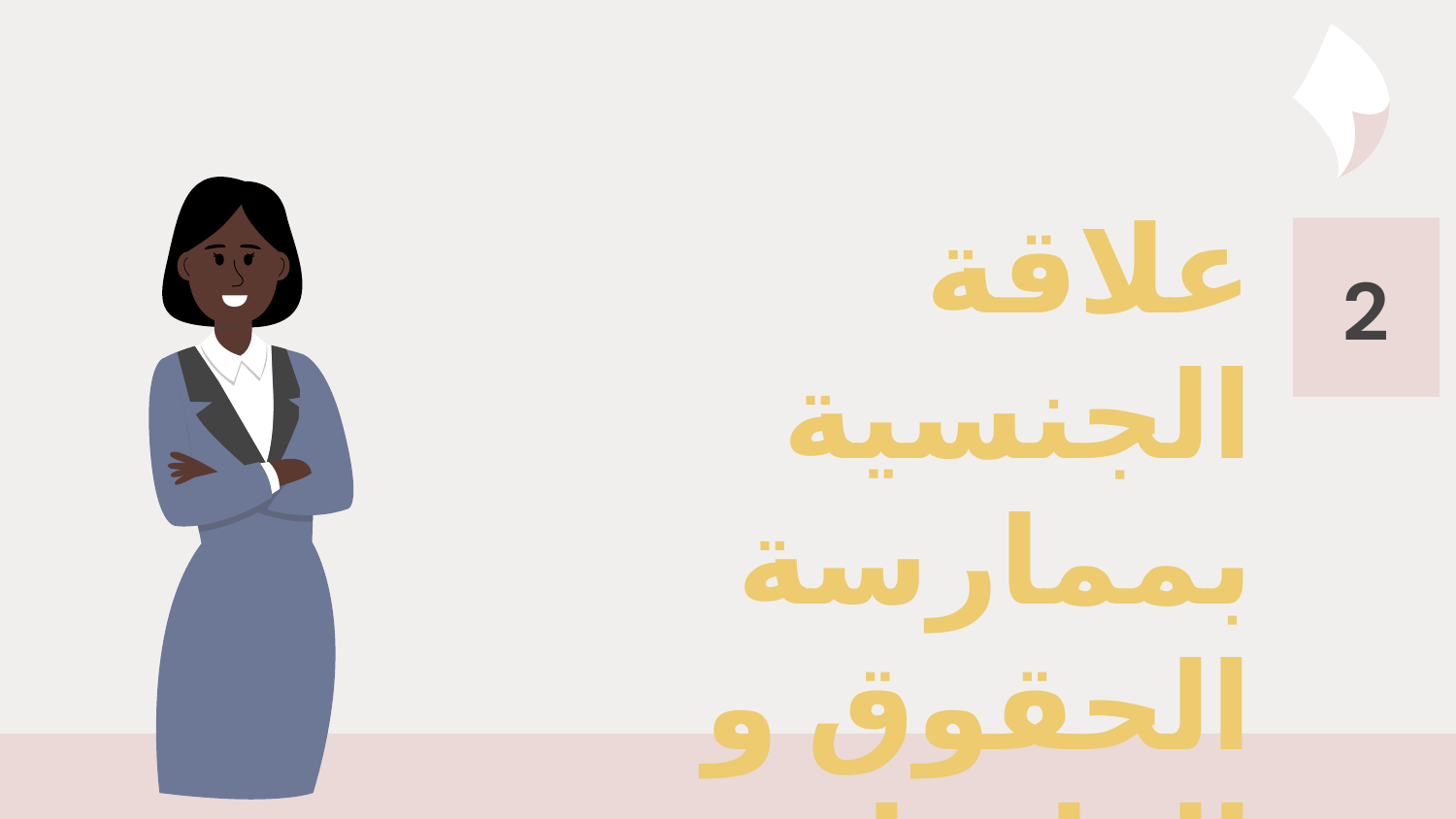

# علاقة الجنسية بممارسة الحقوق و الواجبات
2